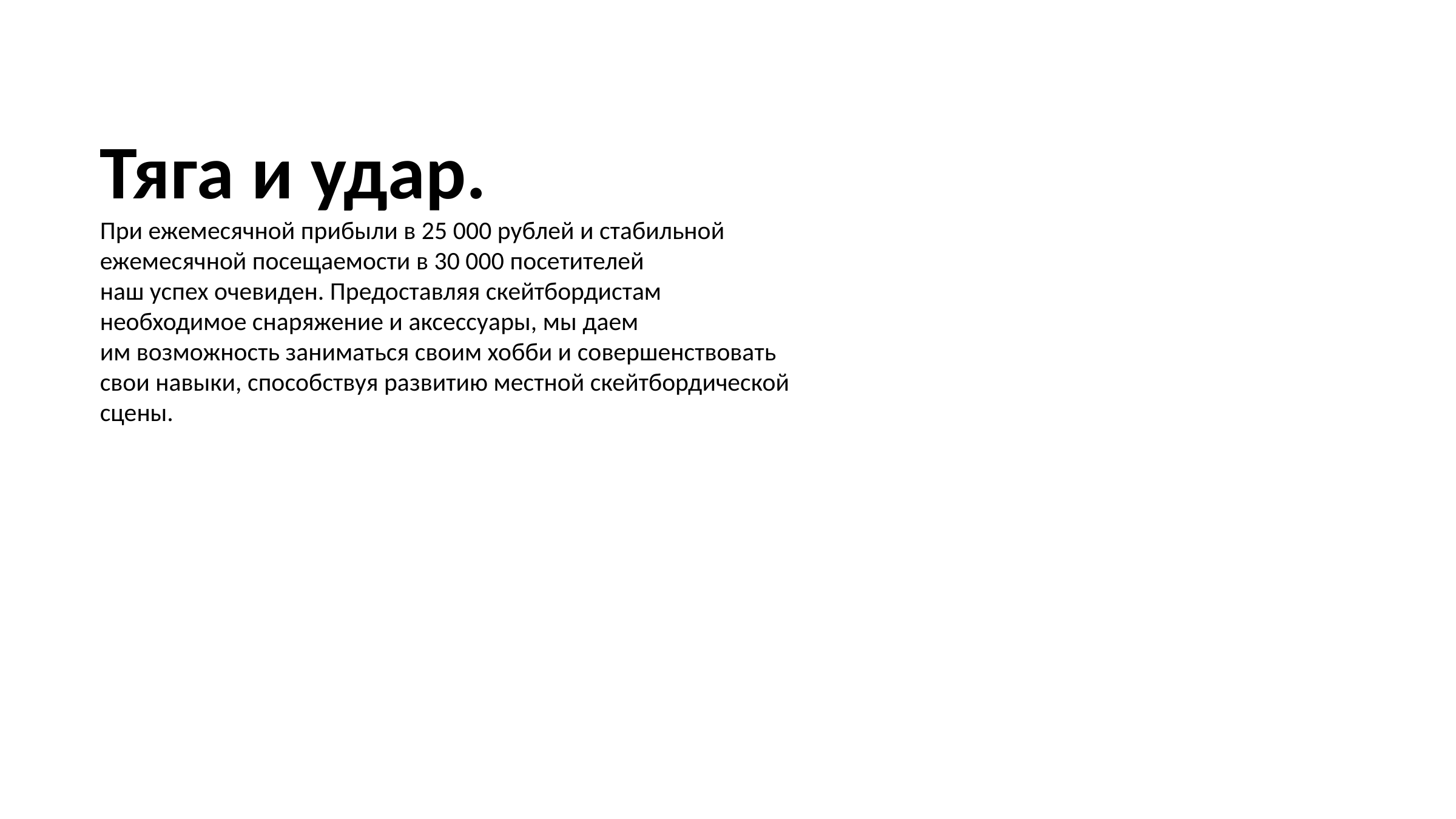

Тяга и удар.
При ежемесячной прибыли в 25 000 рублей и стабильной
ежемесячной посещаемости в 30 000 посетителей
наш успех очевиден. Предоставляя скейтбордистам
необходимое снаряжение и аксессуары, мы даем
им возможность заниматься своим хобби и совершенствовать
свои навыки, способствуя развитию местной скейтбордической
сцены.